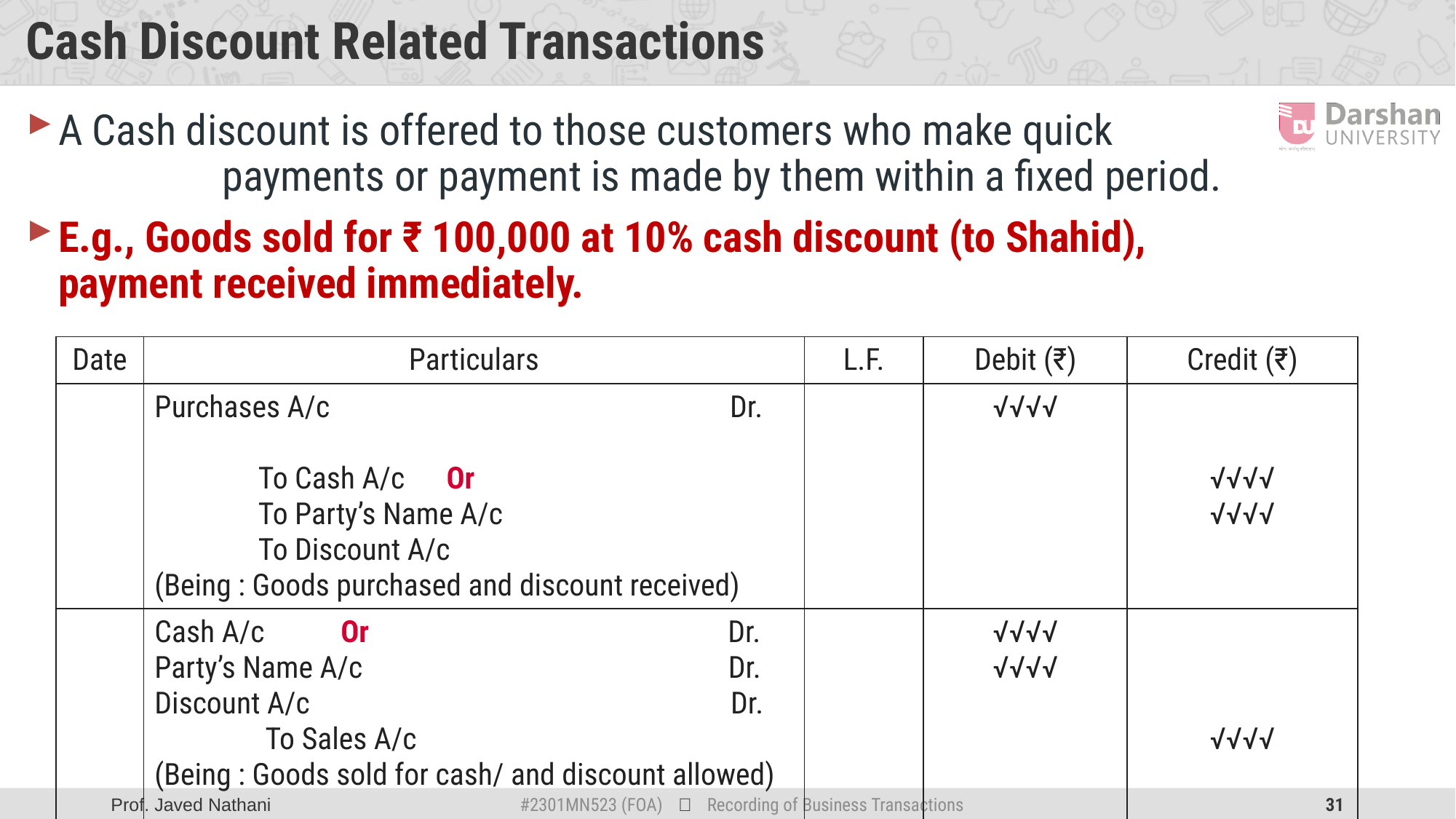

# Cash Discount Related Transactions
A Cash discount is offered to those customers who make quick                                 payments or payment is made by them within a fixed period.
E.g., Goods sold for ₹ 100,000 at 10% cash discount (to Shahid), payment received immediately.
| Date | Particulars | L.F. | Debit (₹) | Credit (₹) |
| --- | --- | --- | --- | --- |
|  | Purchases A/c Dr. To Cash A/c Or To Party’s Name A/c To Discount A/c (Being : Goods purchased and discount received) |  | √√√√ | √√√√ √√√√ |
|  | Cash A/c Or Dr. Party’s Name A/c Dr. Discount A/c Dr. To Sales A/c (Being : Goods sold for cash/ and discount allowed) |  | √√√√ √√√√ | √√√√ |